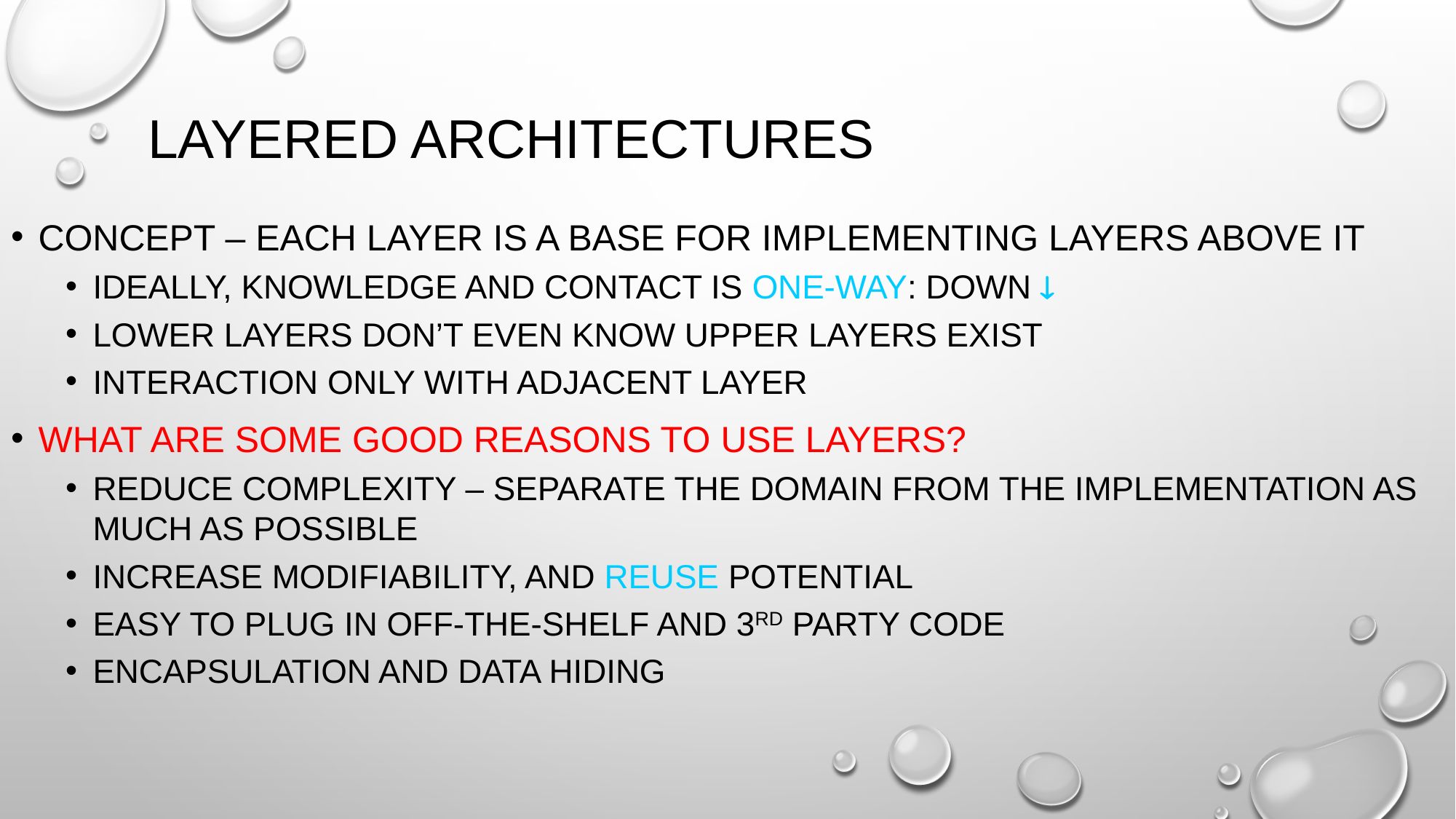

# layered architectures
Concept – each layer is a base for implementing layers above it
Ideally, knowledge and contact is one-way: down ↓
Lower layers don’t even know upper layers exist
Interaction ONLY with adjacent layer
What are some good reasons to use layers?
Reduce complexity – separate the domain from the implementation as much as possible
Increase modifiability, and reuse potential
Easy to plug in off-the-shelf and 3rd party code
Encapsulation and data hiding